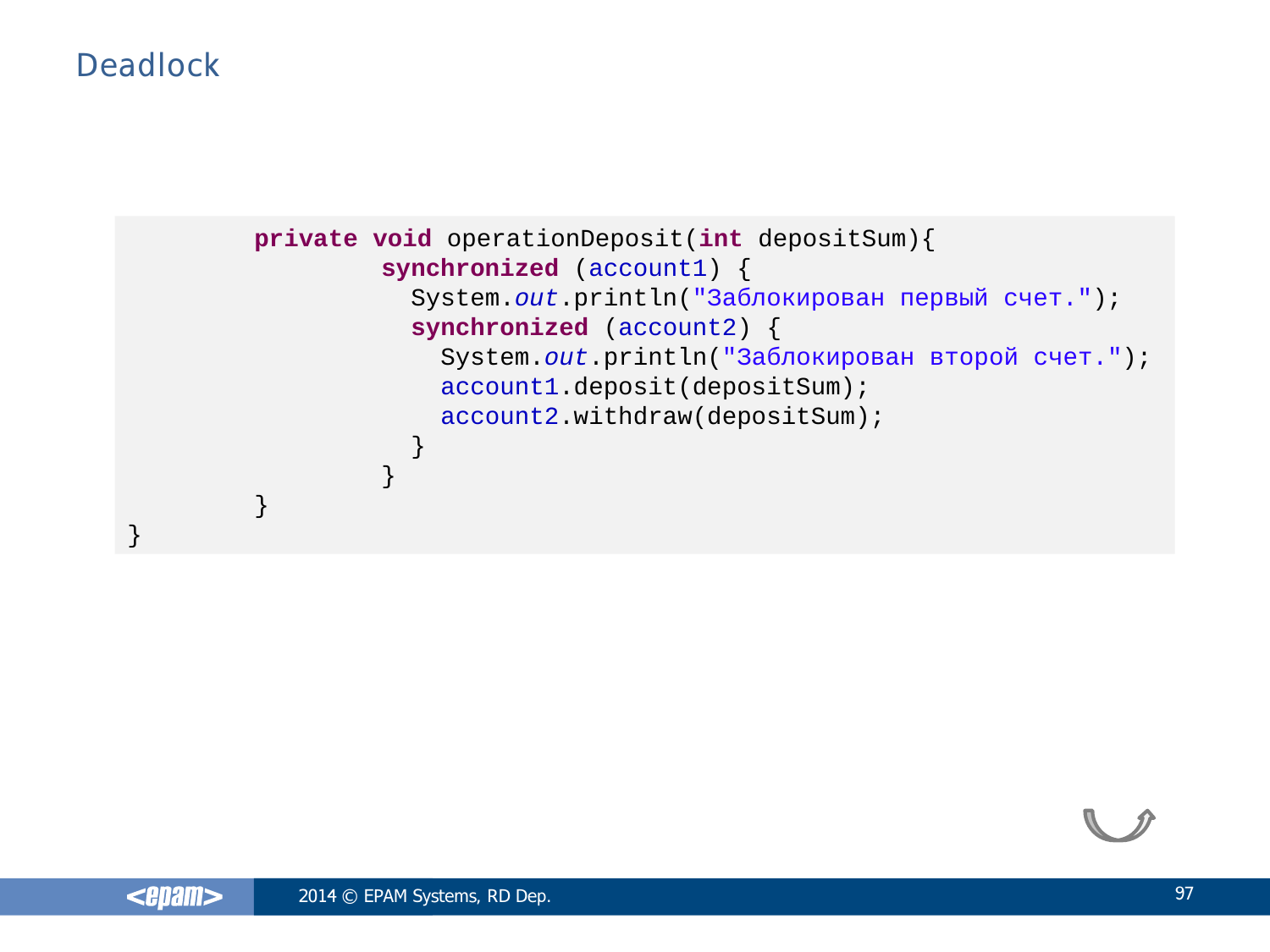

# Deadlock
	private void operationDeposit(int depositSum){
		synchronized (account1) {
		  System.out.println("Заблокирован первый счет.");
		  synchronized (account2) {
		    System.out.println("Заблокирован второй счет.");
		    account1.deposit(depositSum);
		    account2.withdraw(depositSum);
		  }
		}
	}
}

97
2014 © EPAM Systems, RD Dep.